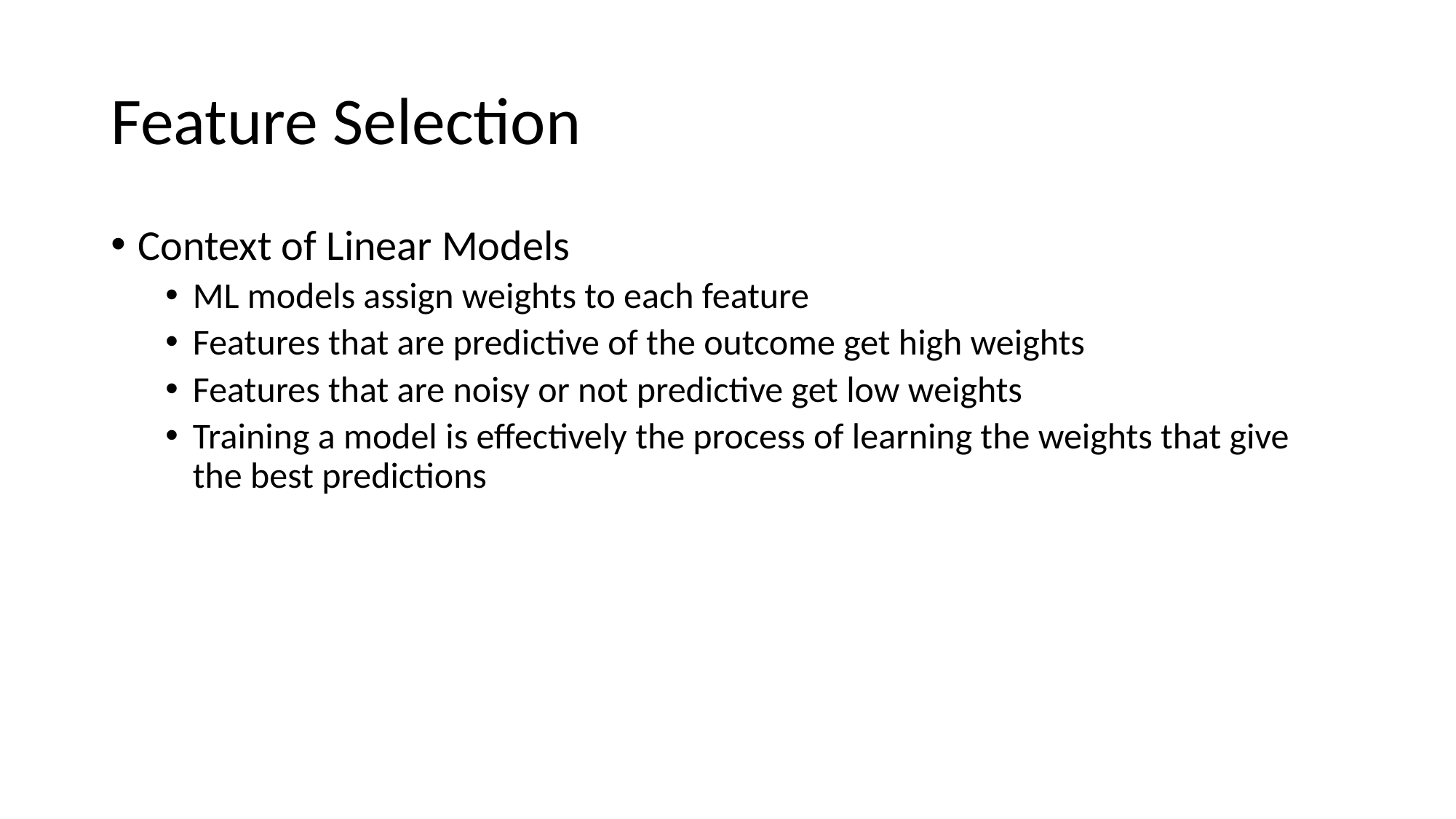

# Feature Selection
Context of Linear Models
ML models assign weights to each feature
Features that are predictive of the outcome get high weights
Features that are noisy or not predictive get low weights
Training a model is effectively the process of learning the weights that give the best predictions